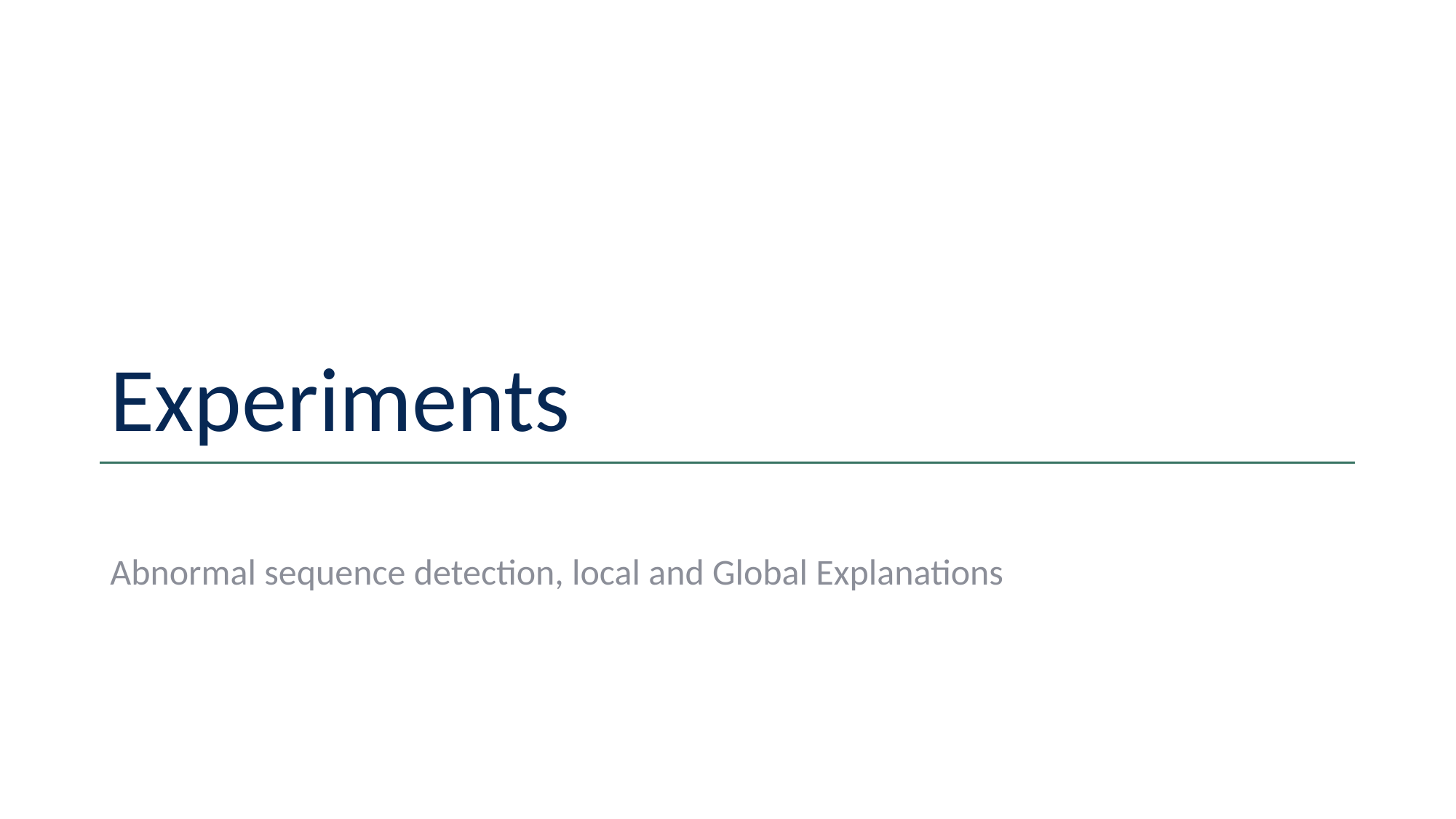

# Experiments
Abnormal sequence detection, local and Global Explanations